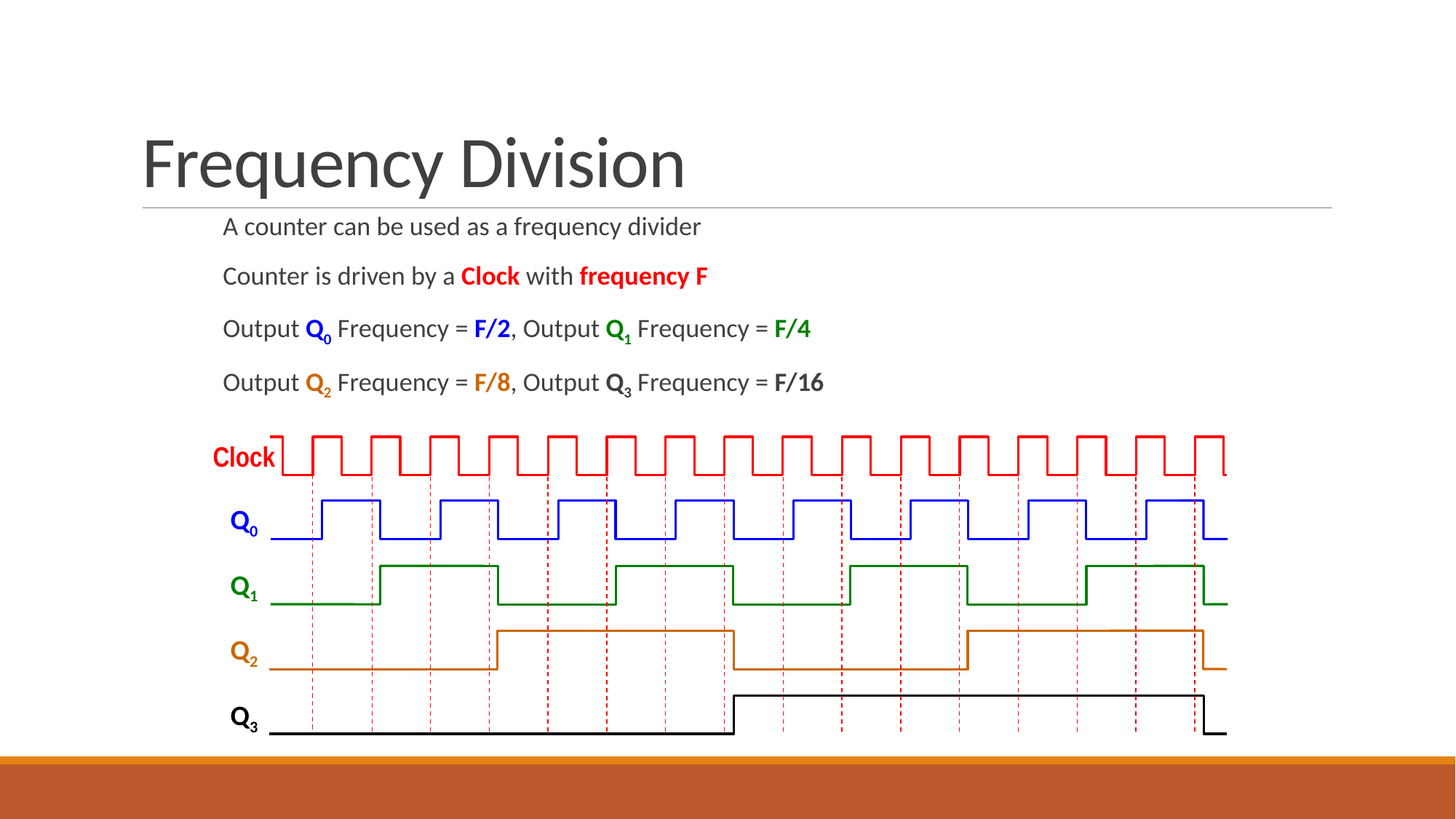

# Frequency Division
A counter can be used as a frequency divider
Counter is driven by a Clock with frequency F
Output Q0 Frequency = F/2, Output Q1 Frequency = F/4
Output Q2 Frequency = F/8, Output Q3 Frequency = F/16
Clock

Q0

Q1

Q2

Q3